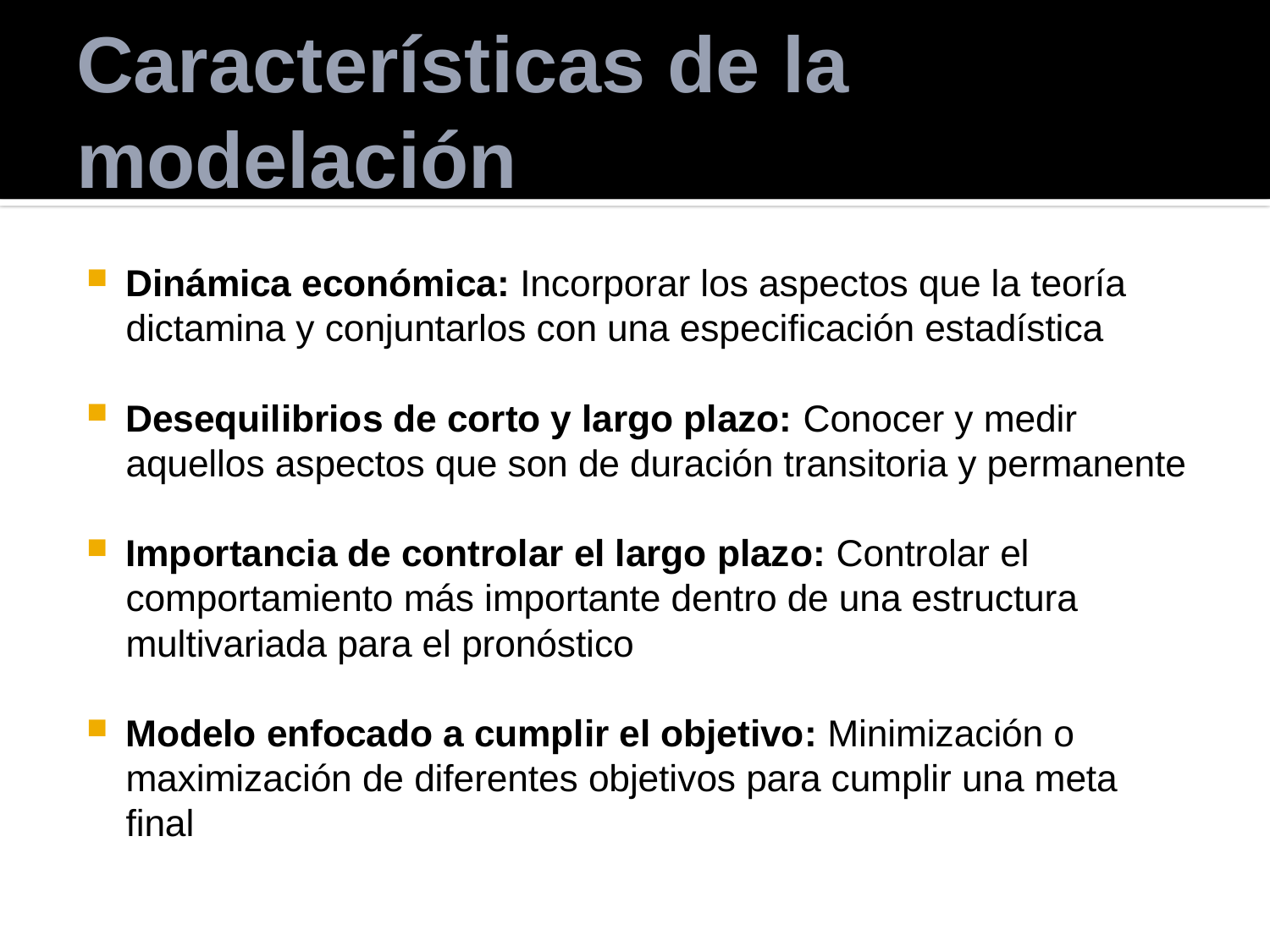

# Características de la modelación
Dinámica económica: Incorporar los aspectos que la teoría dictamina y conjuntarlos con una especificación estadística

Desequilibrios de corto y largo plazo: Conocer y medir aquellos aspectos que son de duración transitoria y permanente

Importancia de controlar el largo plazo: Controlar el comportamiento más importante dentro de una estructura multivariada para el pronóstico

Modelo enfocado a cumplir el objetivo: Minimización o maximización de diferentes objetivos para cumplir una meta final